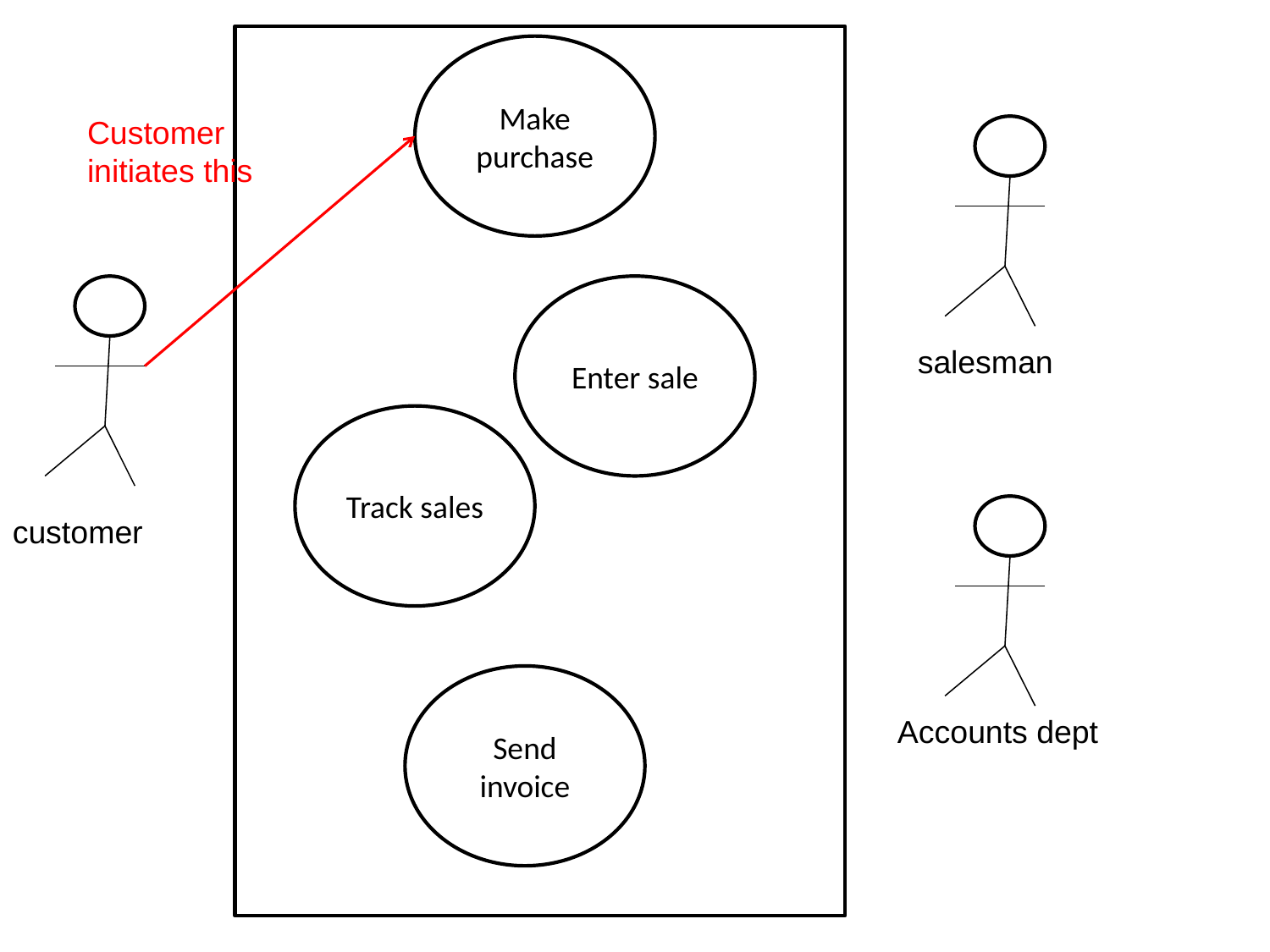

Make purchase
Customer initiates this

Enter sale
salesman
Track sales

customer
Send invoice
Accounts dept